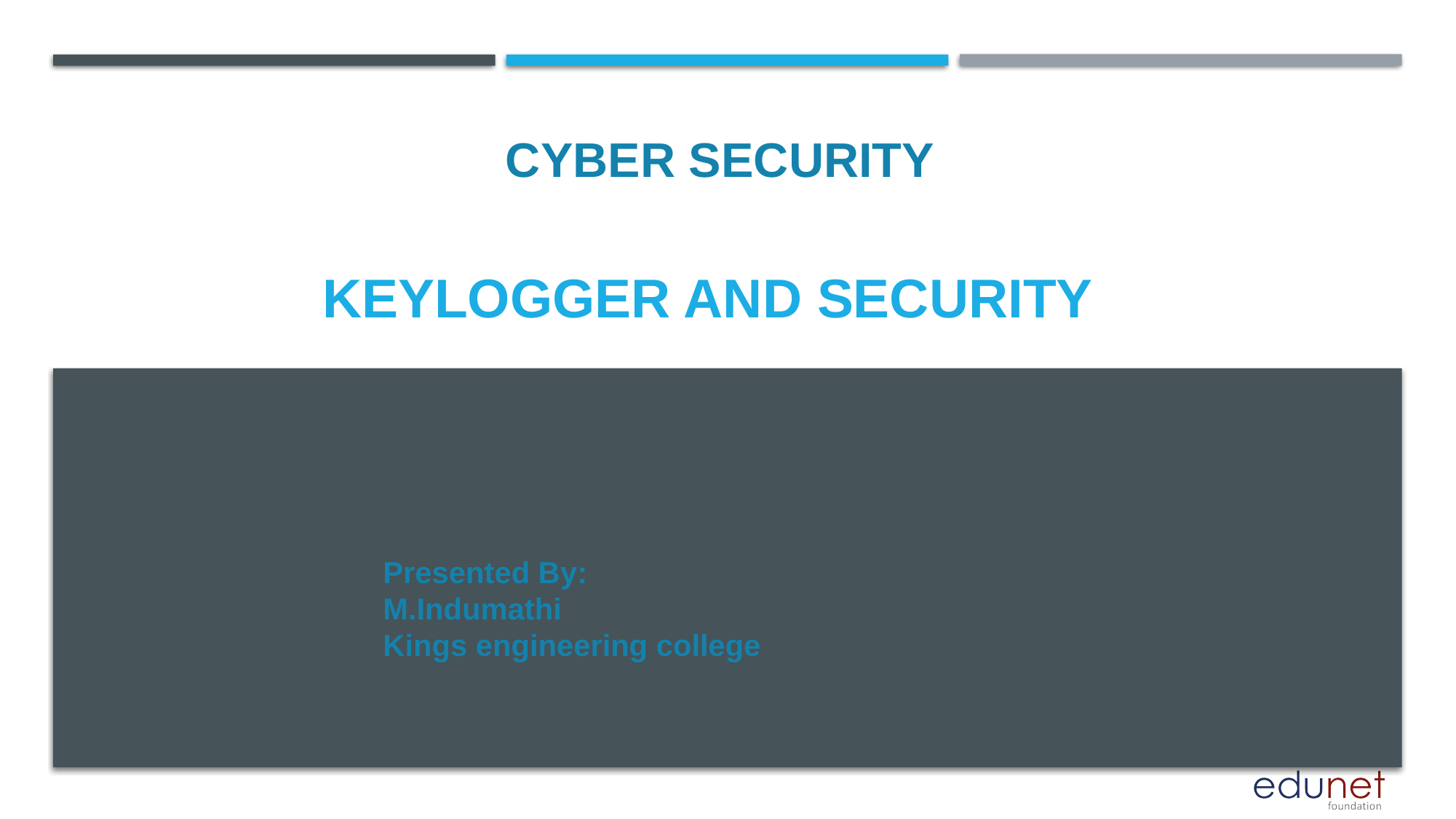

CYBER SECURITY
# KEYLOGGER AND SECURITY
Presented By:
M.Indumathi
Kings engineering college